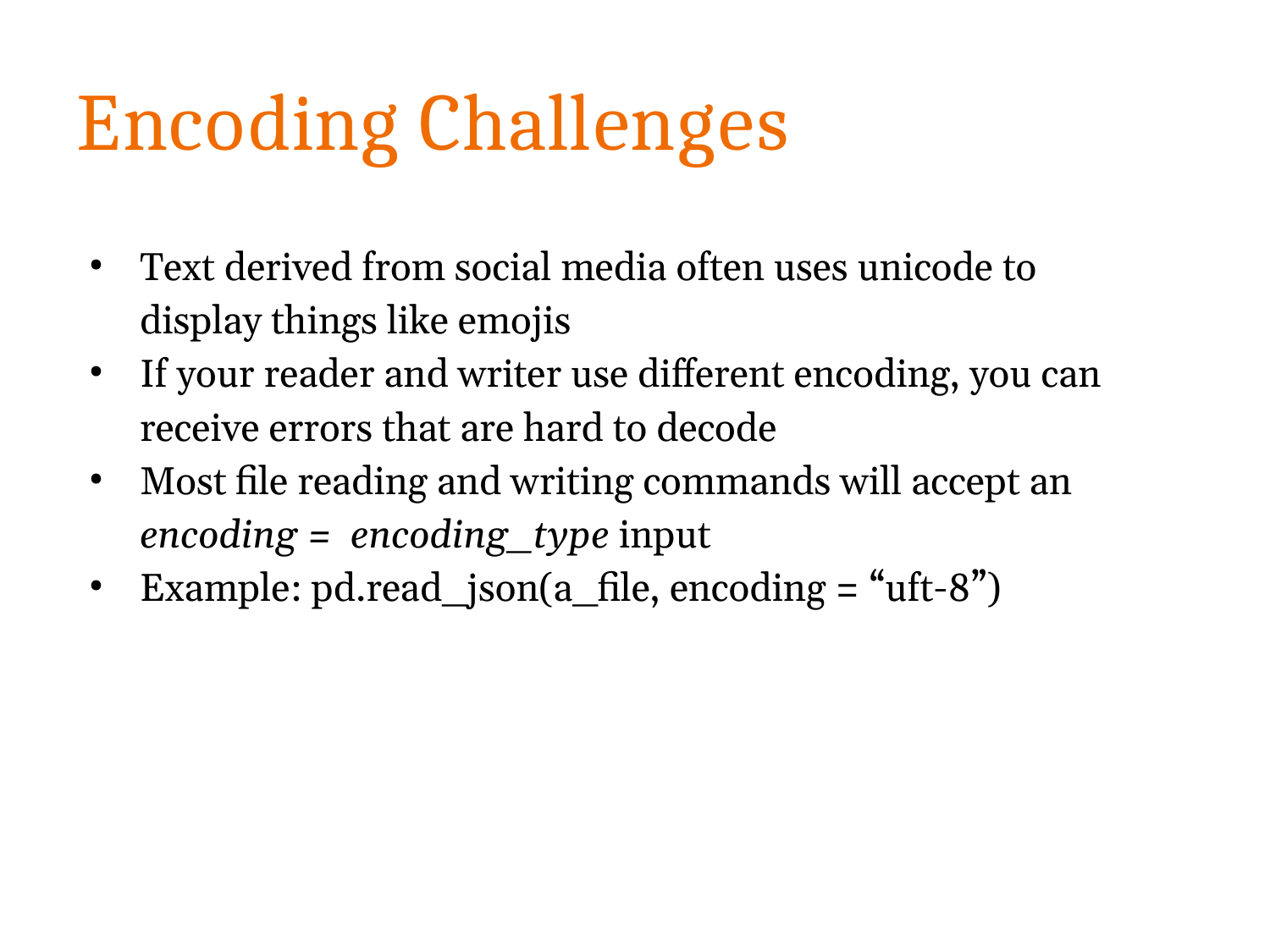

# Encoding Challenges
Text derived from social media often uses unicode to display things like emojis
If your reader and writer use different encoding, you can receive errors that are hard to decode
Most file reading and writing commands will accept an encoding =  encoding_type input
Example: pd.read_json(a_file, encoding = “uft-8”)